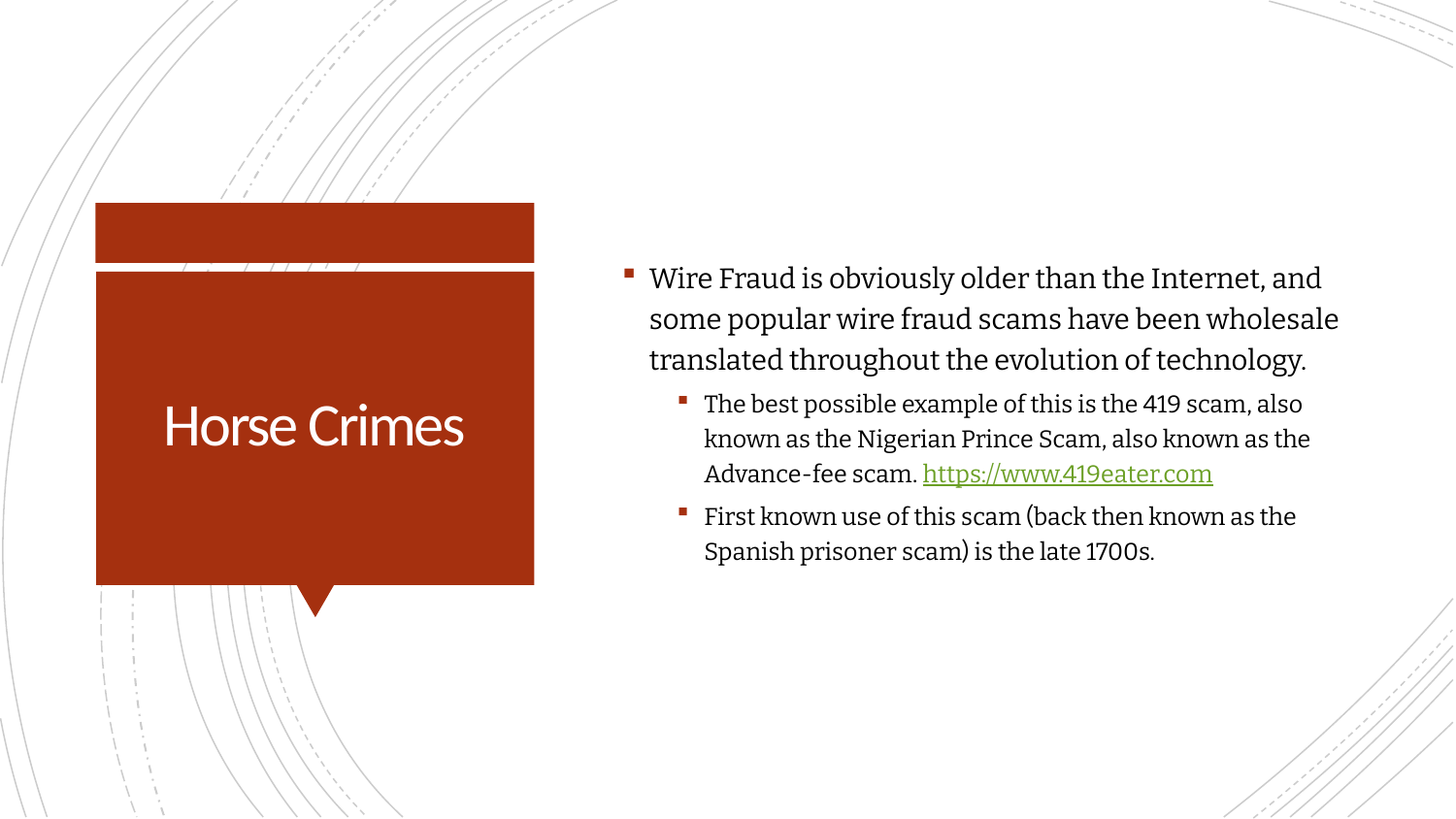

Wire Fraud is obviously older than the Internet, and some popular wire fraud scams have been wholesale translated throughout the evolution of technology.
The best possible example of this is the 419 scam, also known as the Nigerian Prince Scam, also known as the Advance-fee scam. https://www.419eater.com
First known use of this scam (back then known as the Spanish prisoner scam) is the late 1700s.
# Horse Crimes